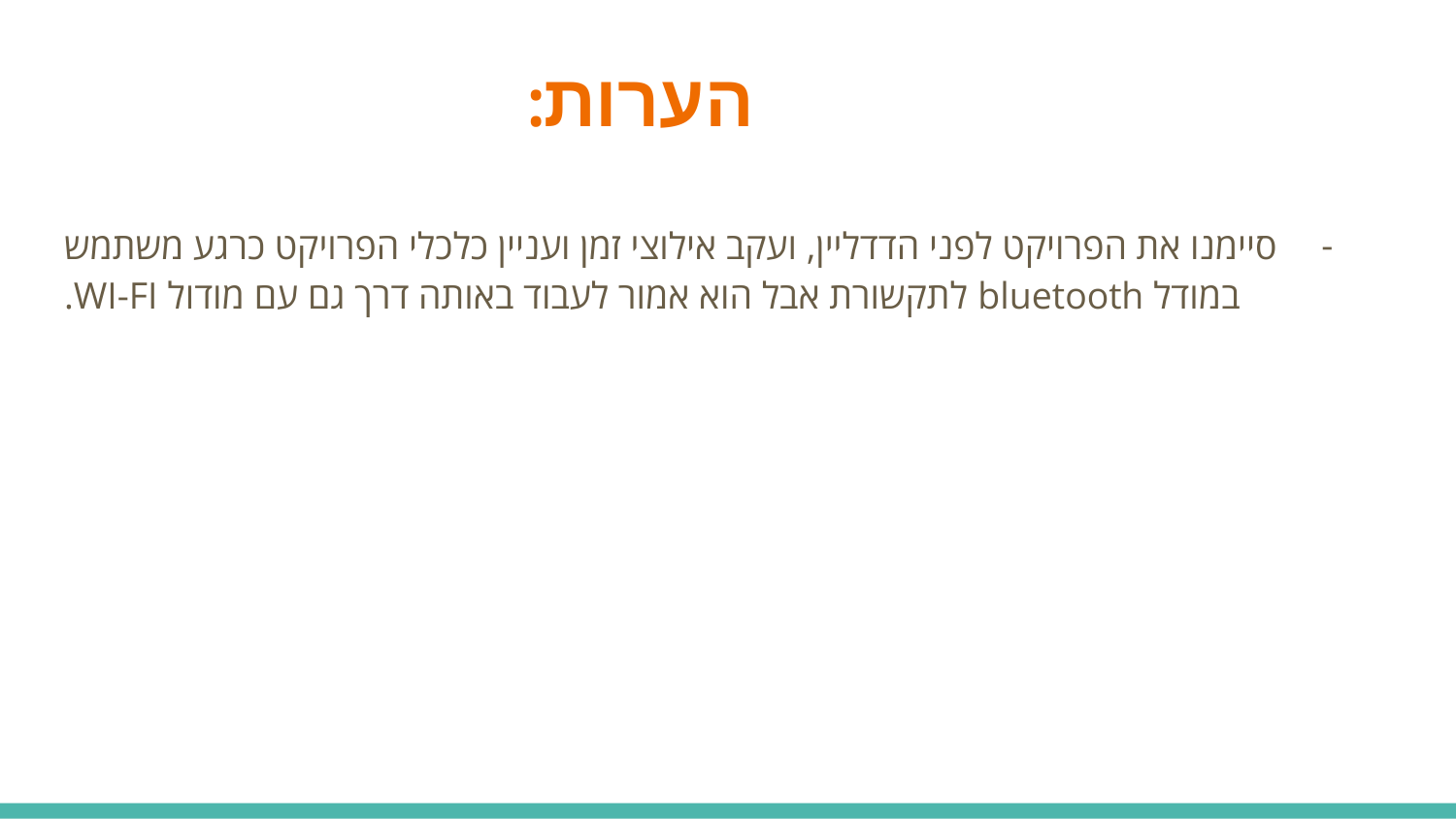

# הערות:
סיימנו את הפרויקט לפני הדדליין, ועקב אילוצי זמן ועניין כלכלי הפרויקט כרגע משתמש במודל bluetooth לתקשורת אבל הוא אמור לעבוד באותה דרך גם עם מודול WI-FI.